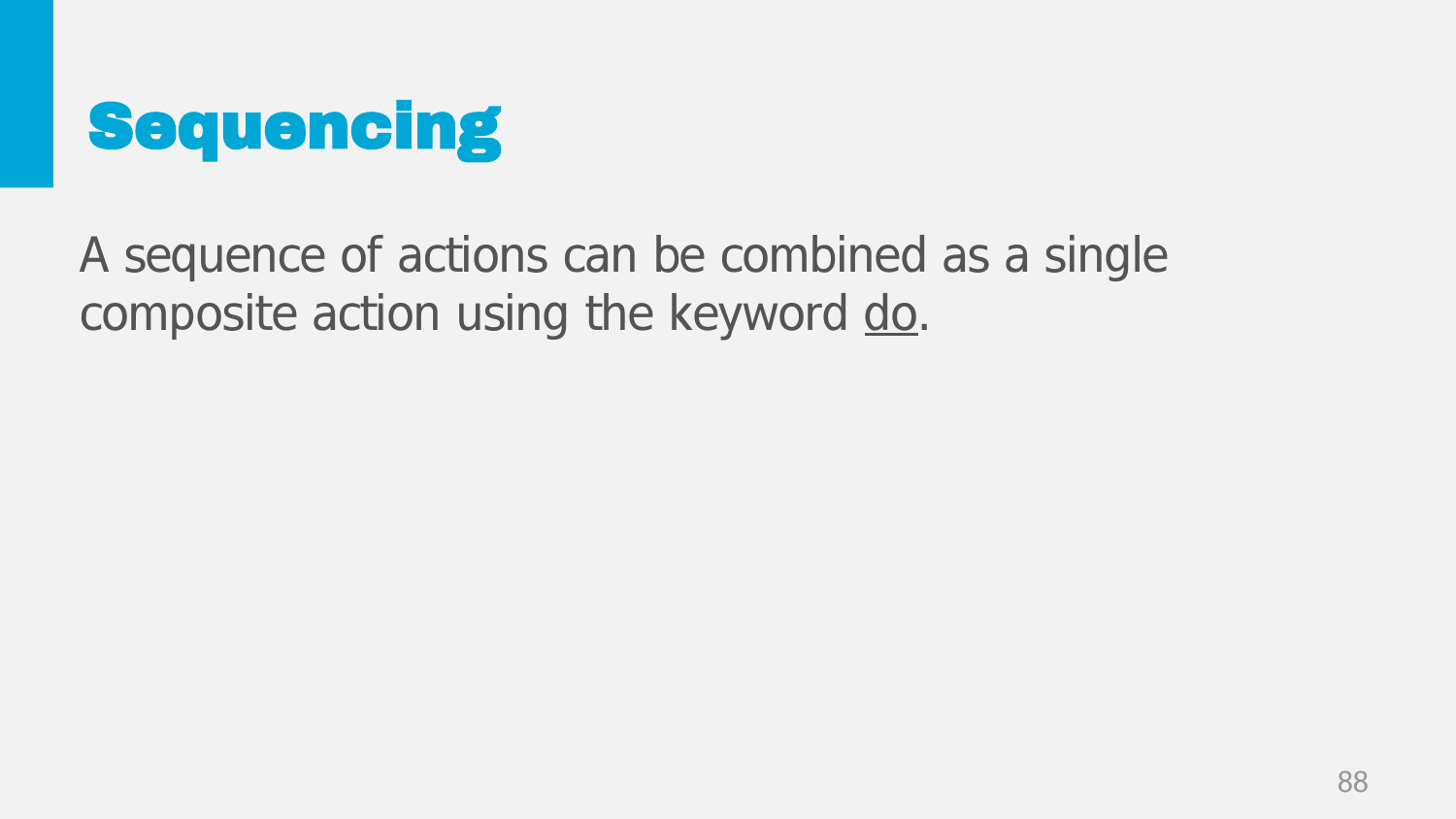

# Sequencing
A sequence of actions can be combined as a single composite action using the keyword do.

88